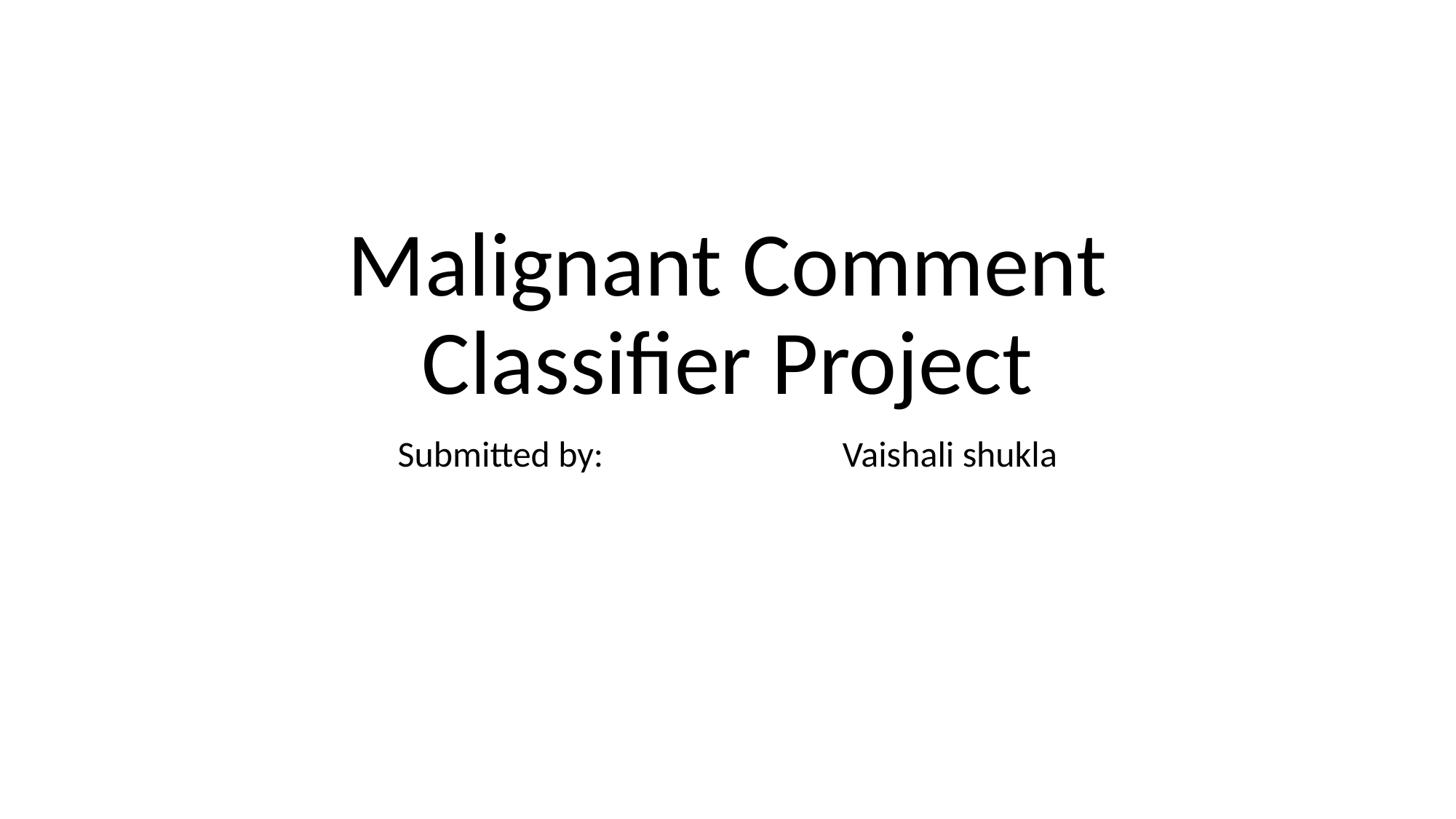

# Malignant Comment Classifier Project
Submitted by:			 Vaishali shukla